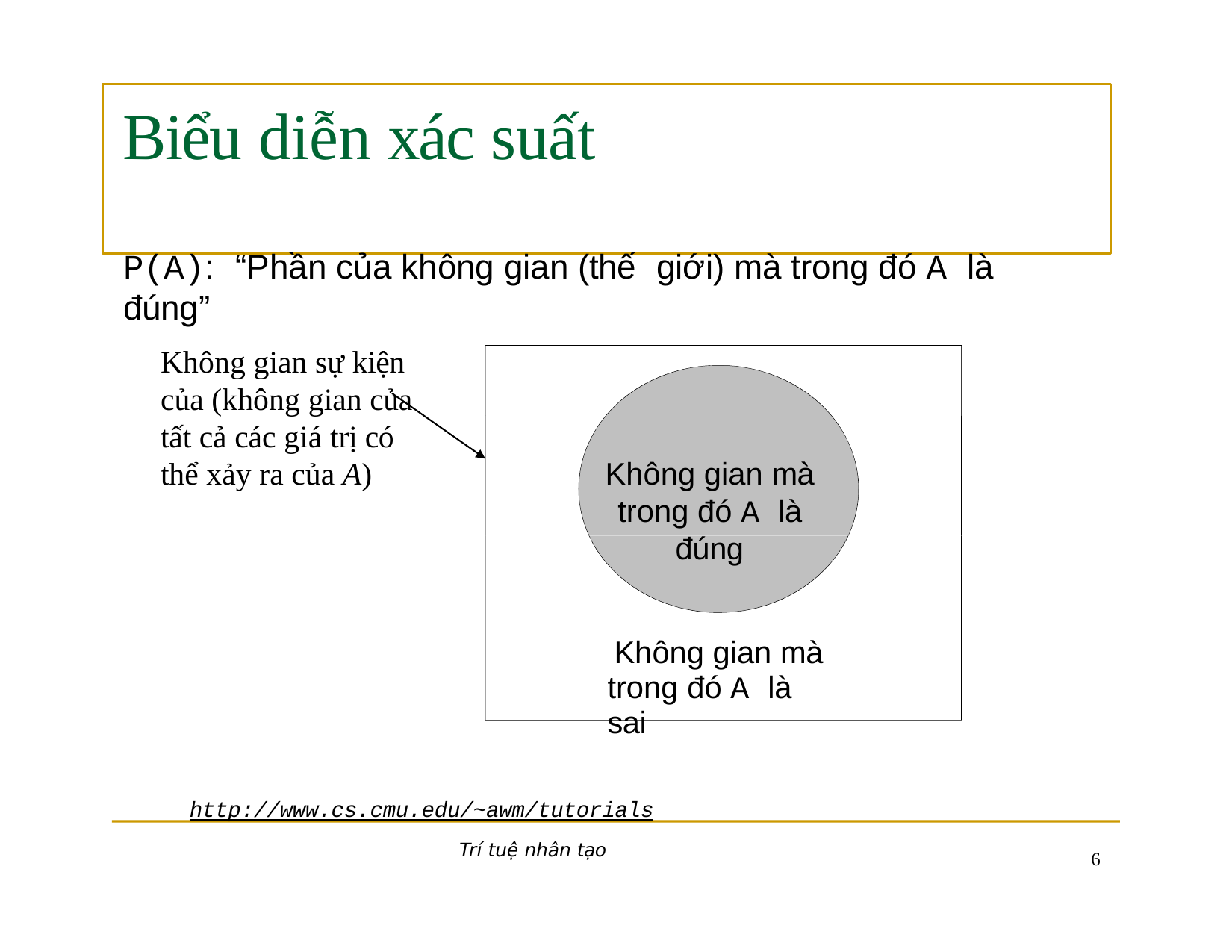

# Biểu diễn xác suất
P(A):	“Phần của không gian (thế	giới) mà trong đó A là đúng”
Không gian sự kiện của (không gian của tất cả các giá trị có thể xảy ra của A)

Không gian mà trong đó A là đúng
Không gian mà trong đó A là sai

http://www.cs.cmu.edu/~awm/tutorials

Trí tuệ nhân tạo
6